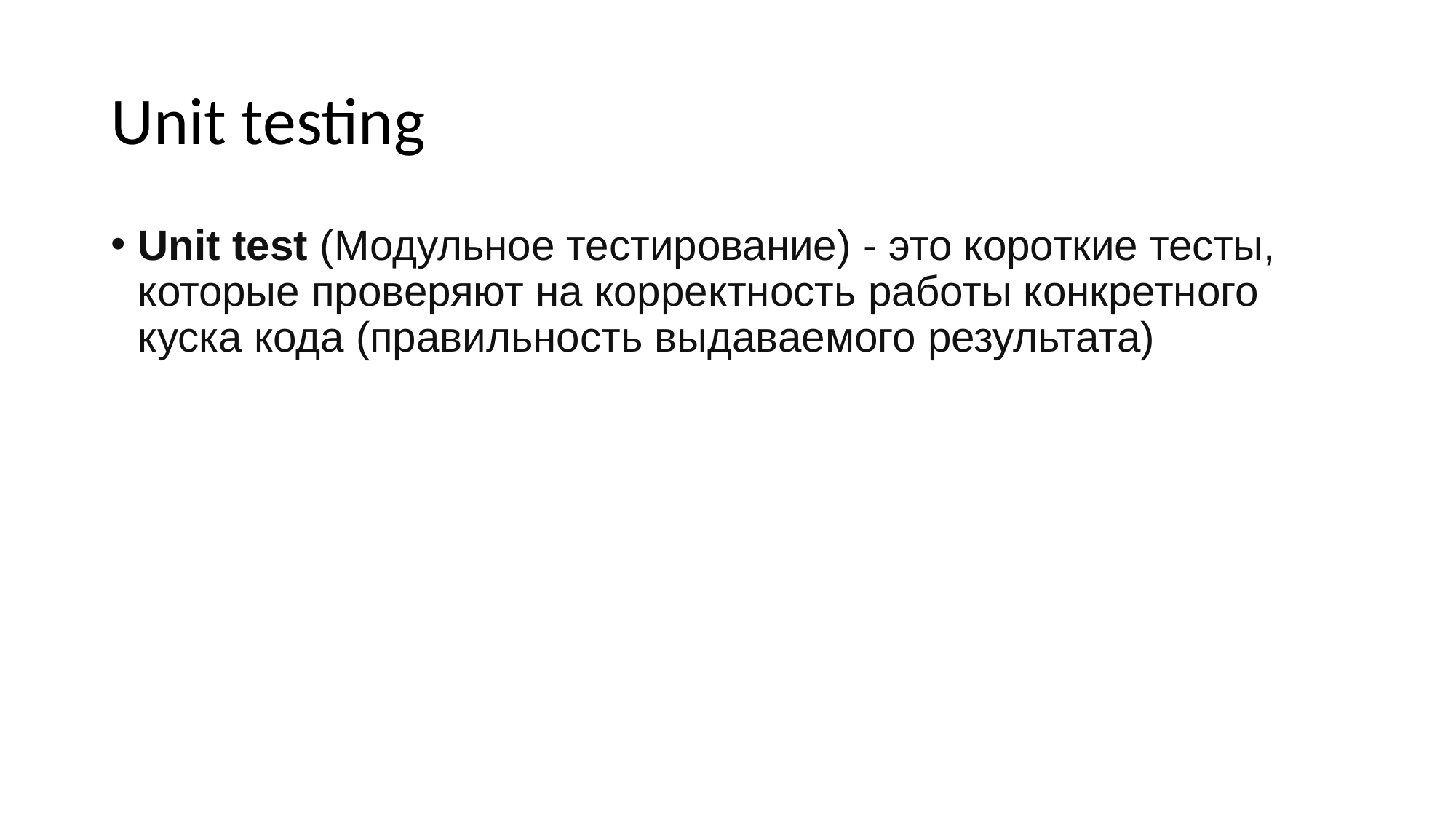

# Unit testing
Unit test (Модульное тестирование) - это короткие тесты, которые проверяют на корректность работы конкретного куска кода (правильность выдаваемого результата)